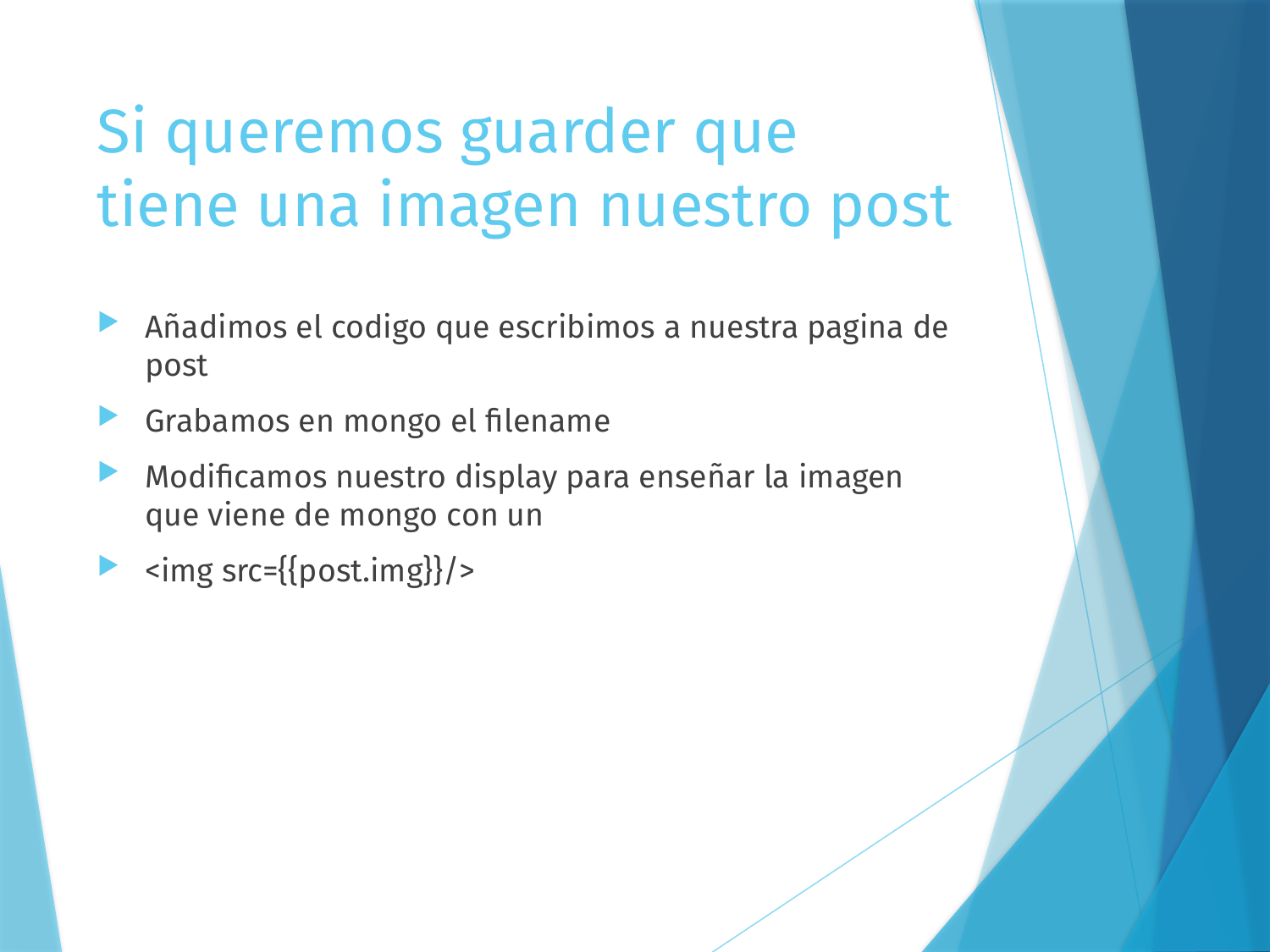

# Si queremos guarder que tiene una imagen nuestro post
Añadimos el codigo que escribimos a nuestra pagina de post
Grabamos en mongo el filename
Modificamos nuestro display para enseñar la imagen que viene de mongo con un
<img src={{post.img}}/>